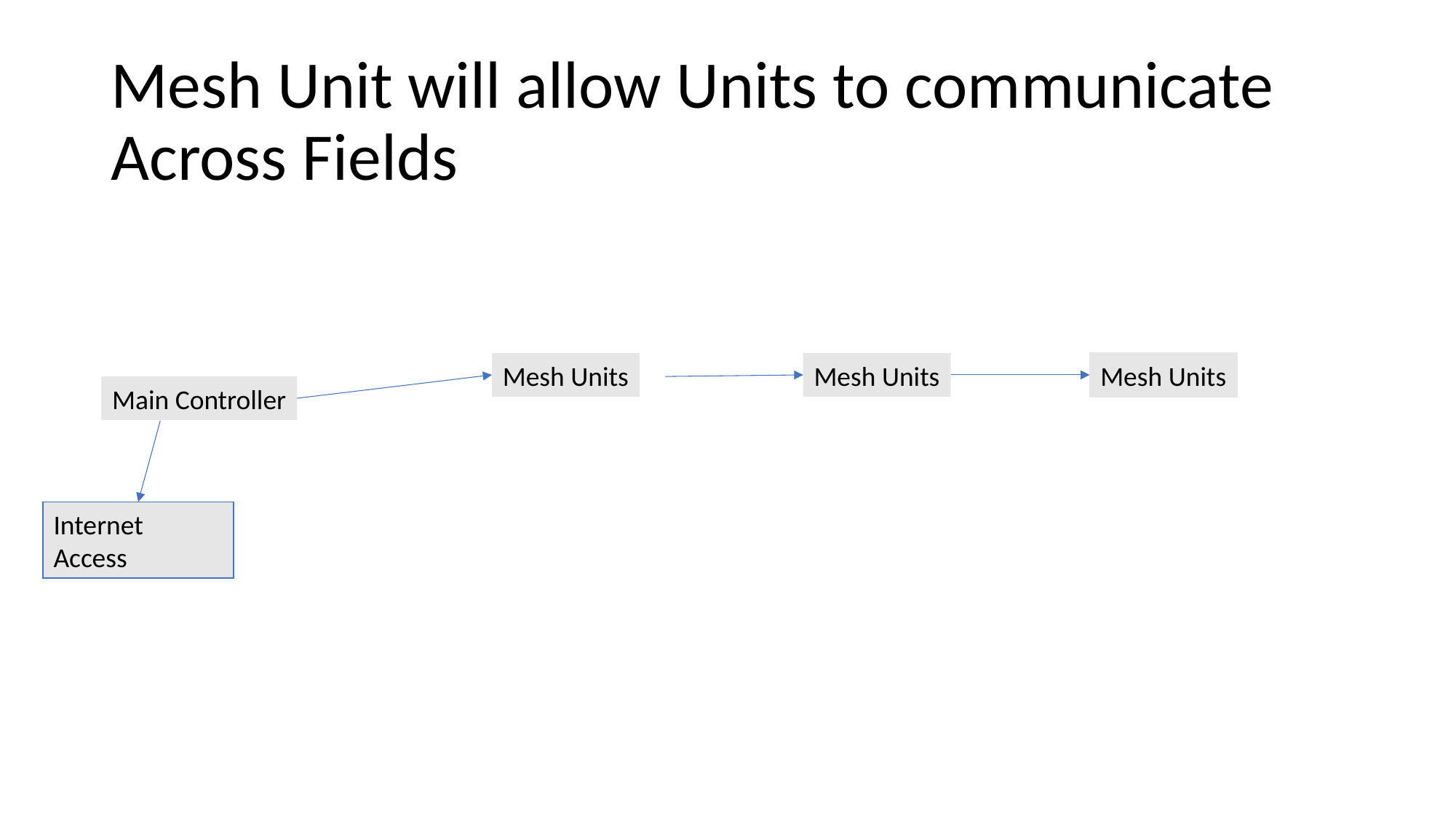

# Mesh Unit will allow Units to communicate Across Fields
Mesh Units
Mesh Units
Mesh Units
Main Controller
Internet
Access